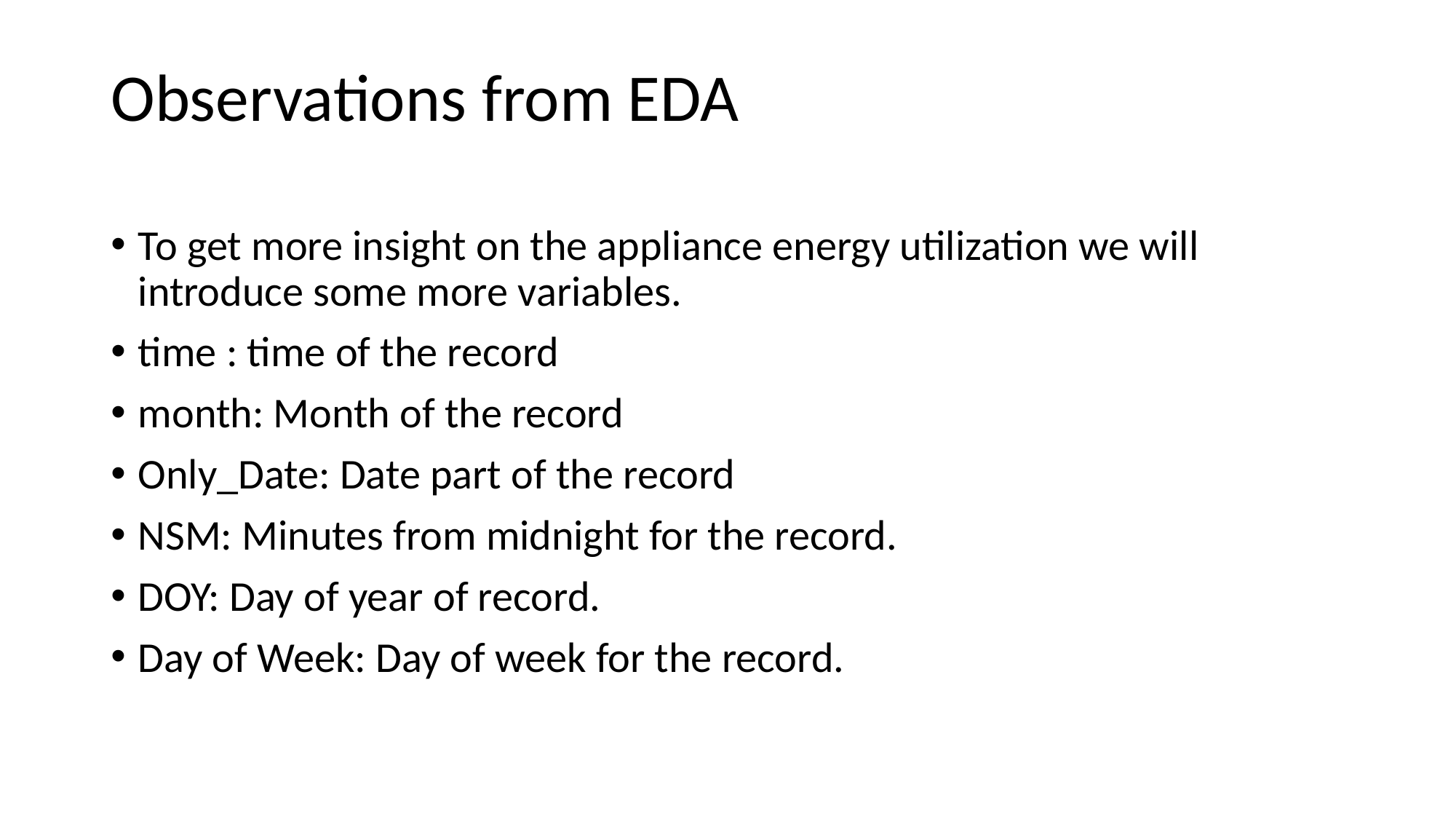

# Observations from EDA
To get more insight on the appliance energy utilization we will introduce some more variables.
time : time of the record
month: Month of the record
Only_Date: Date part of the record
NSM: Minutes from midnight for the record.
DOY: Day of year of record.
Day of Week: Day of week for the record.